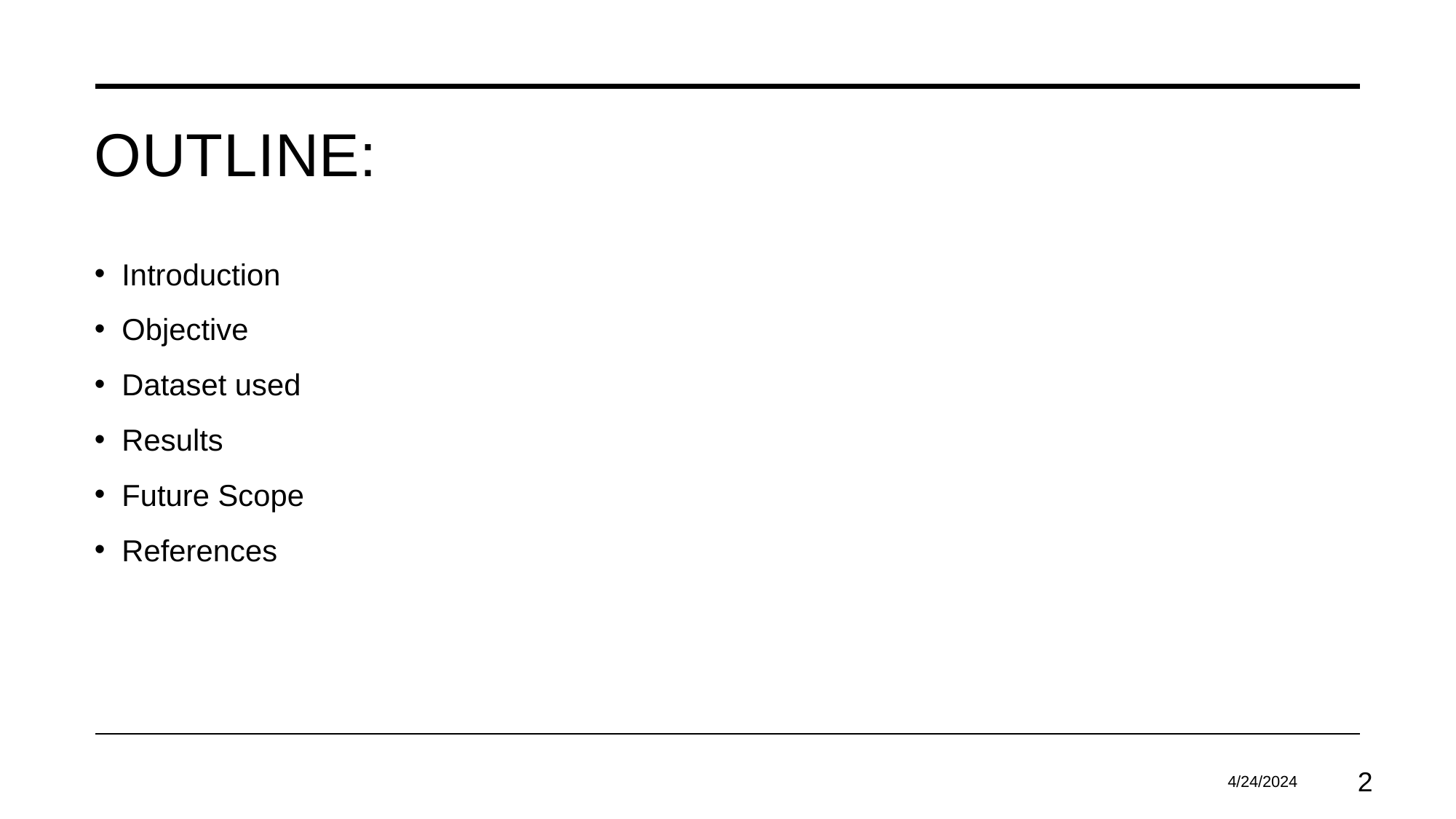

# Outline:
Introduction
Objective
Dataset used
Results
Future Scope
References

4/24/2024
2